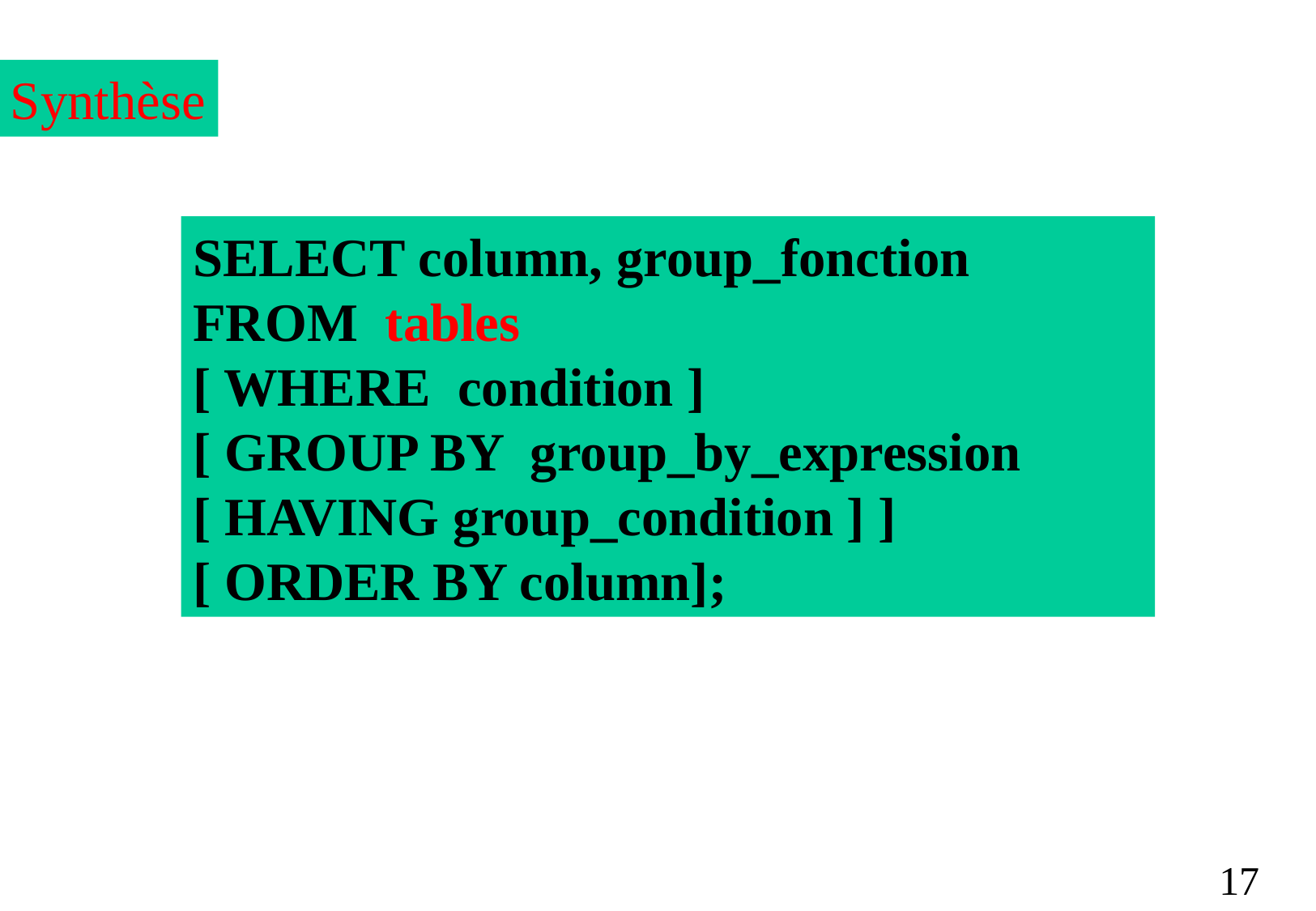

Synthèse
SELECT column, group_fonction
FROM  tables
[ WHERE  condition ]
[ GROUP BY  group_by_expression
[ HAVING group_condition ] ]
[ ORDER BY column];
17